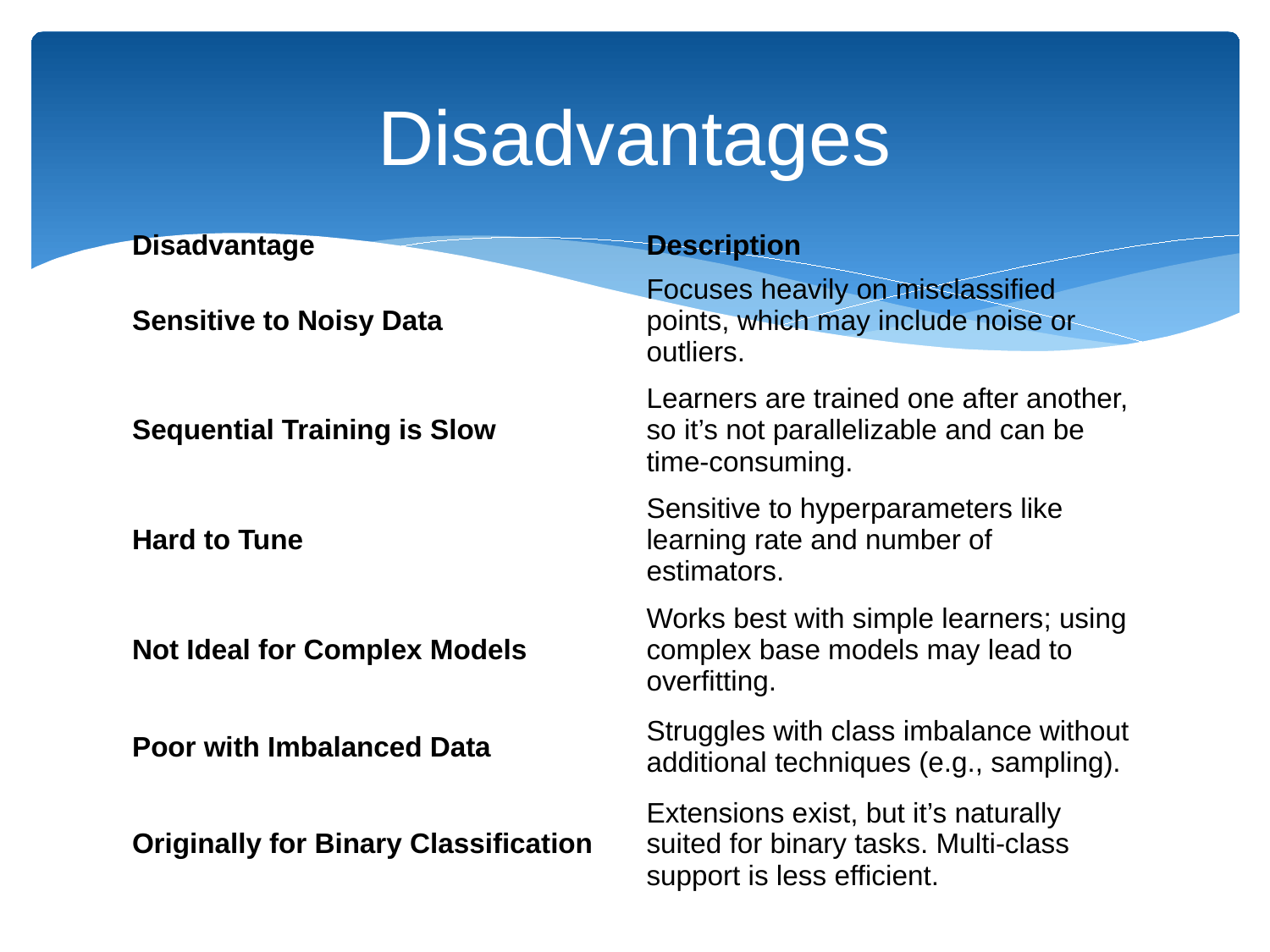

# Disadvantages
| Disadvantage | Description |
| --- | --- |
| Sensitive to Noisy Data | Focuses heavily on misclassified points, which may include noise or outliers. |
| Sequential Training is Slow | Learners are trained one after another, so it’s not parallelizable and can be time-consuming. |
| Hard to Tune | Sensitive to hyperparameters like learning rate and number of estimators. |
| Not Ideal for Complex Models | Works best with simple learners; using complex base models may lead to overfitting. |
| Poor with Imbalanced Data | Struggles with class imbalance without additional techniques (e.g., sampling). |
| Originally for Binary Classification | Extensions exist, but it’s naturally suited for binary tasks. Multi-class support is less efficient. |